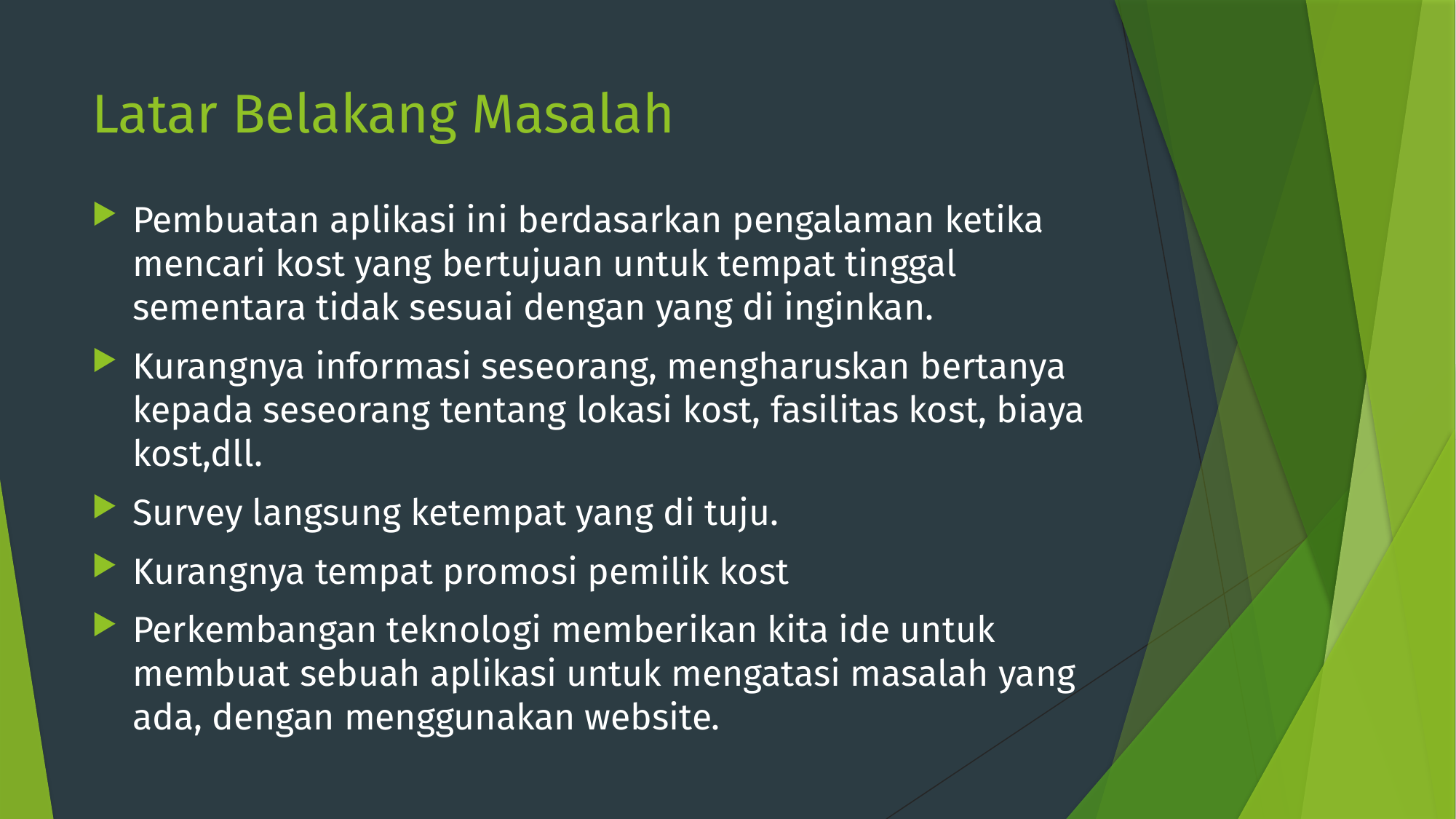

# Latar Belakang Masalah
Pembuatan aplikasi ini berdasarkan pengalaman ketika mencari kost yang bertujuan untuk tempat tinggal sementara tidak sesuai dengan yang di inginkan.
Kurangnya informasi seseorang, mengharuskan bertanya kepada seseorang tentang lokasi kost, fasilitas kost, biaya kost,dll.
Survey langsung ketempat yang di tuju.
Kurangnya tempat promosi pemilik kost
Perkembangan teknologi memberikan kita ide untuk membuat sebuah aplikasi untuk mengatasi masalah yang ada, dengan menggunakan website.